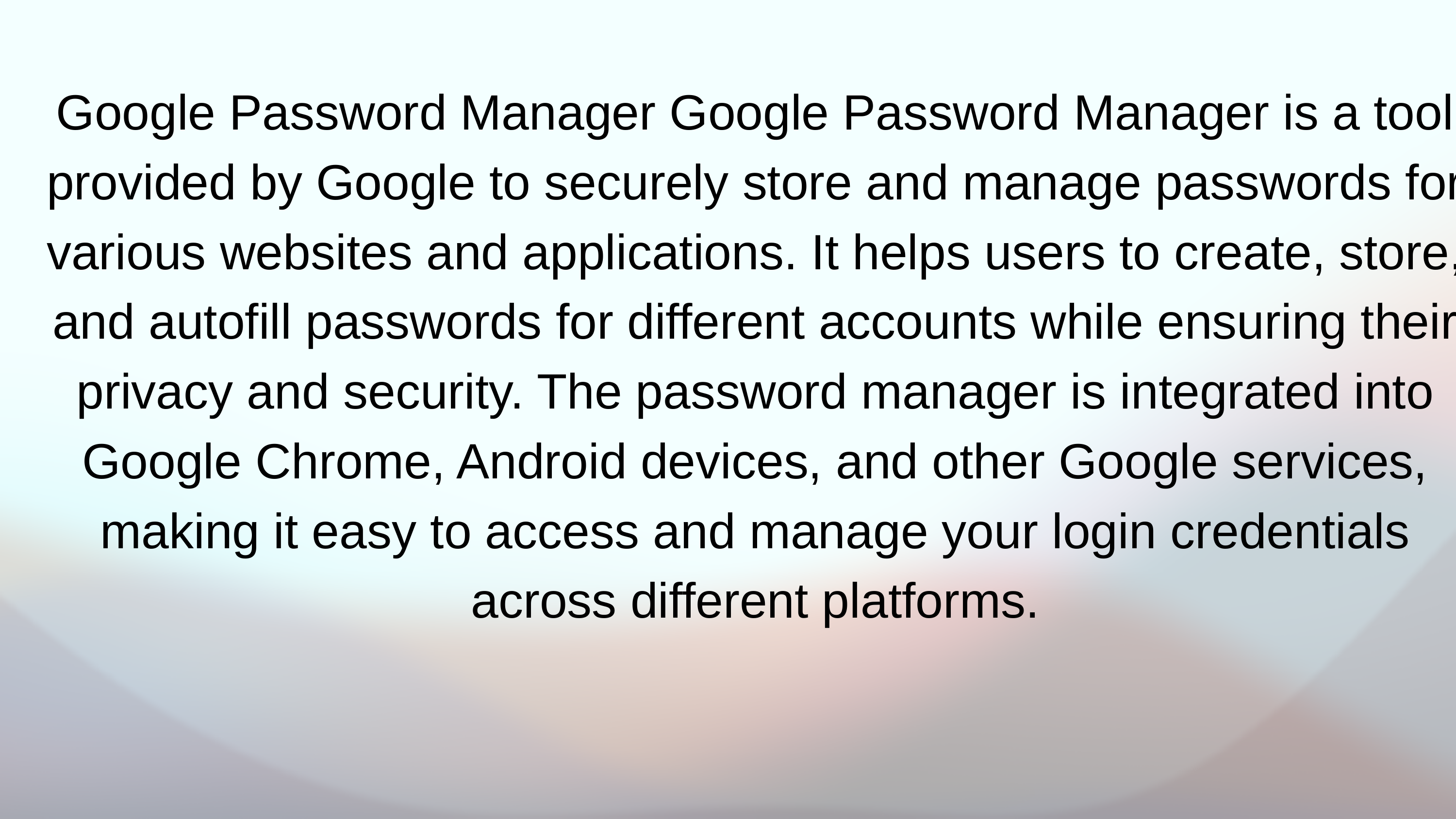

Google Password Manager Google Password Manager is a tool provided by Google to securely store and manage passwords for various websites and applications. It helps users to create, store, and autofill passwords for different accounts while ensuring their privacy and security. The password manager is integrated into Google Chrome, Android devices, and other Google services, making it easy to access and manage your login credentials across different platforms.